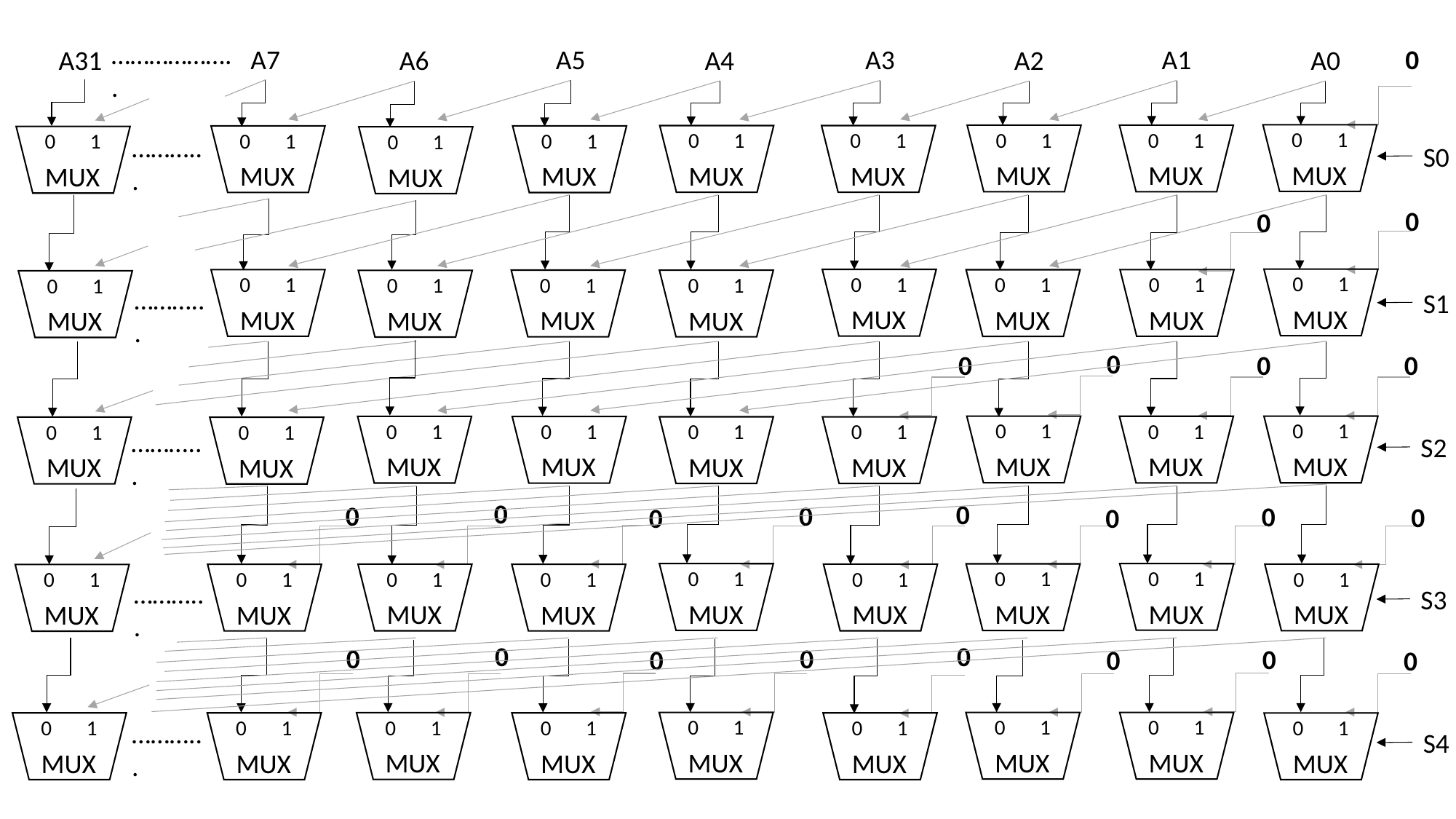

………………..
A1
A5
0
A3
A7
A0
A4
A2
A31
A6
1
0

MUX
1
0

MUX
1
0

MUX
1
0

MUX
1
0

MUX
1
0

MUX
1
0

MUX
1
0

MUX
1
0

MUX
………...
S0
0
0
1
0

MUX
1
0

MUX
1
0

MUX
1
0

MUX
1
0

MUX
1
0

MUX
1
0

MUX
1
0

MUX
1
0

MUX
………...
S1
0
0
0
0
1
0

MUX
1
0

MUX
1
0

MUX
1
0

MUX
1
0

MUX
1
0

MUX
1
0

MUX
1
0

MUX
1
0

MUX
………...
S2
0
0
0
0
0
0
0
0
1
0

MUX
1
0

MUX
1
0

MUX
1
0

MUX
1
0

MUX
1
0

MUX
1
0

MUX
1
0

MUX
1
0

MUX
………...
S3
0
0
0
0
0
0
0
0
1
0

MUX
1
0

MUX
1
0

MUX
1
0

MUX
1
0

MUX
1
0

MUX
1
0

MUX
1
0

MUX
1
0

MUX
………...
S4